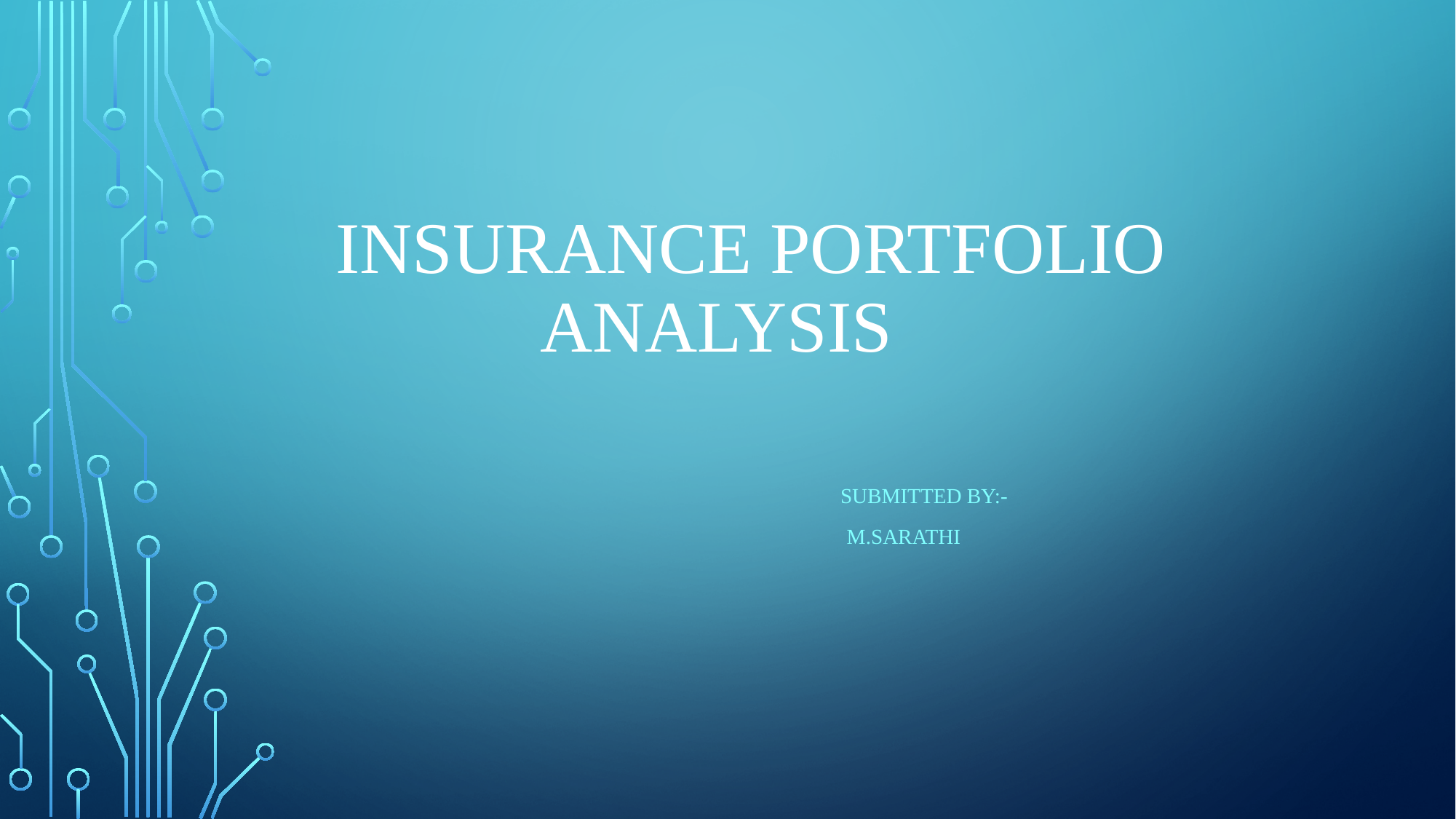

# INSURANCE PORTFOLIO ANALYSIS

                                                                                                     submitted by:-
                                                                                                                    M.SARATHI